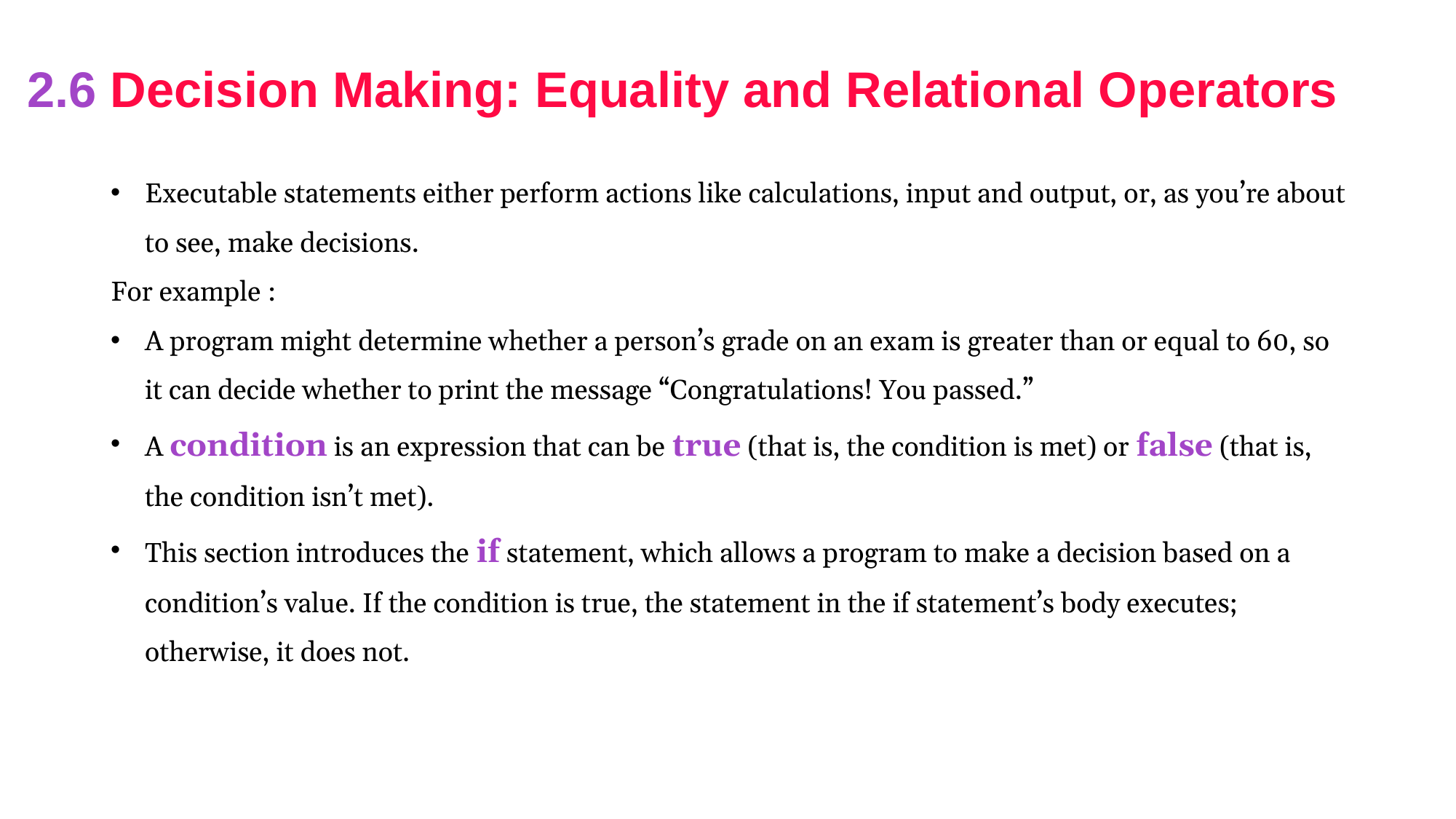

# 2.6 Decision Making: Equality and Relational Operators
Executable statements either perform actions like calculations, input and output, or, as you’re about to see, make decisions.
For example :
A program might determine whether a person’s grade on an exam is greater than or equal to 60, so it can decide whether to print the message “Congratulations! You passed.”
A condition is an expression that can be true (that is, the condition is met) or false (that is, the condition isn’t met).
This section introduces the if statement, which allows a program to make a decision based on a condition’s value. If the condition is true, the statement in the if statement’s body executes; otherwise, it does not.